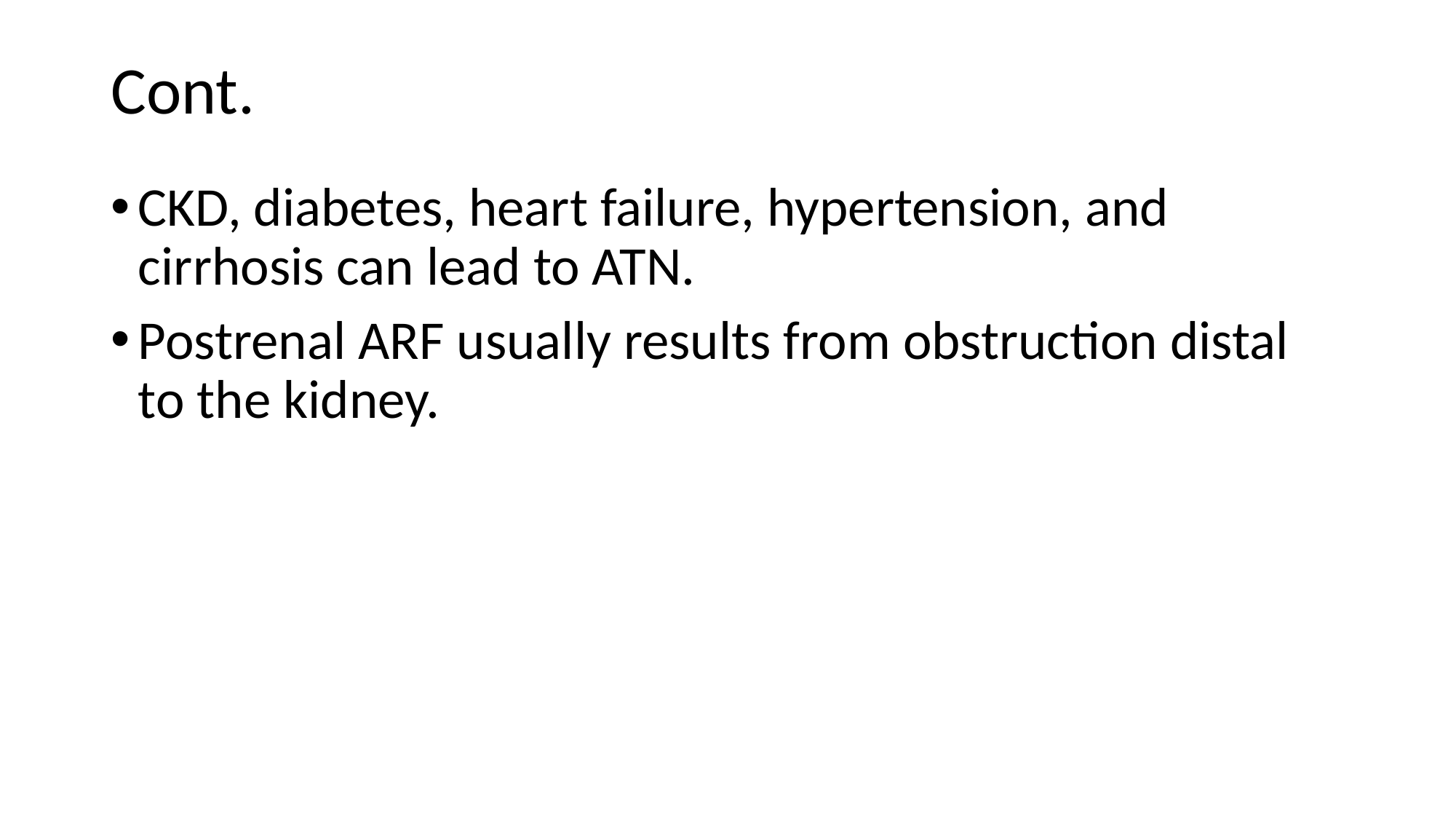

# Cont.
CKD, diabetes, heart failure, hypertension, and cirrhosis can lead to ATN.
Postrenal ARF usually results from obstruction distal to the kidney.